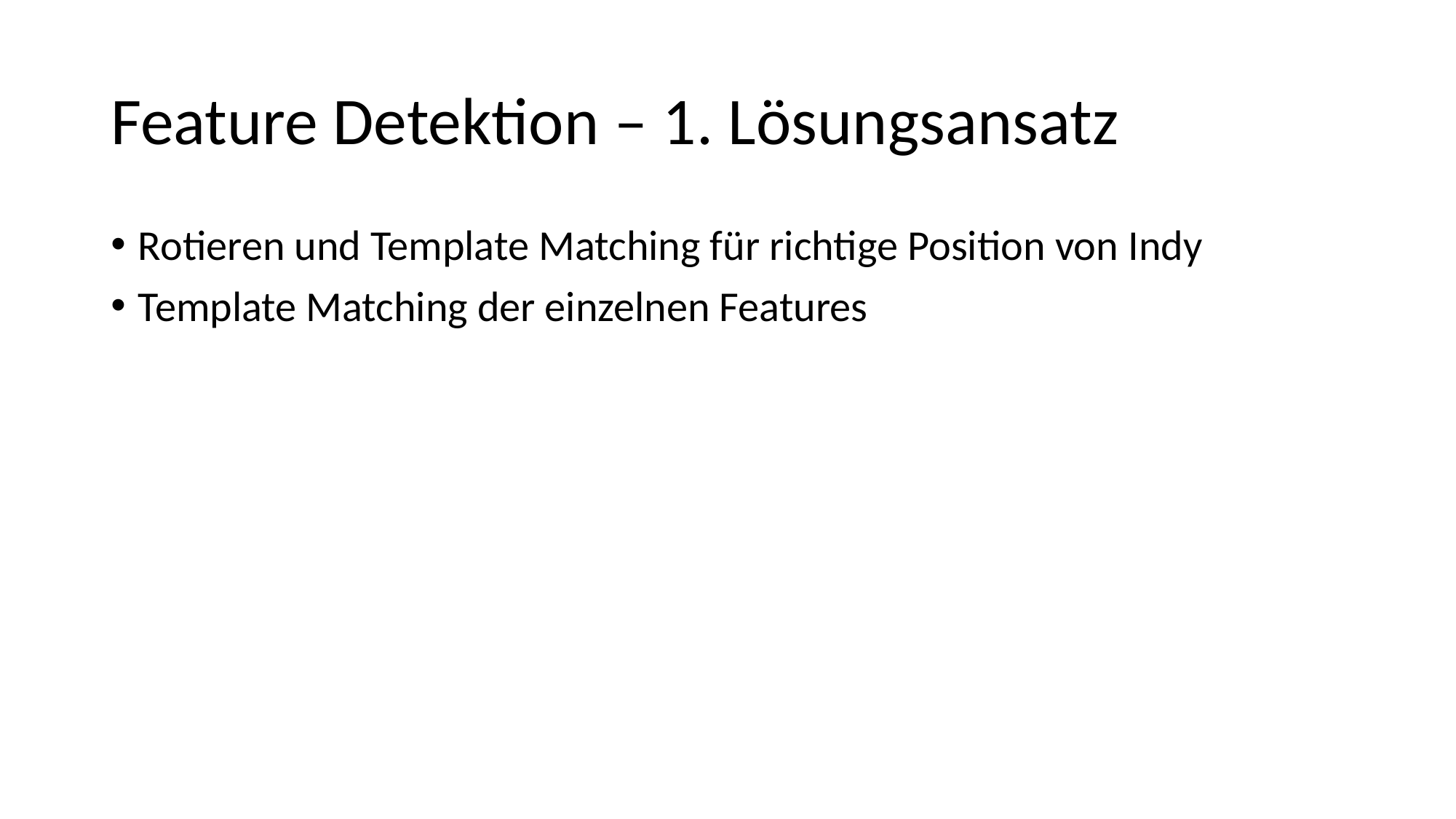

# Feature Detektion – 1. Lösungsansatz
Rotieren und Template Matching für richtige Position von Indy
Template Matching der einzelnen Features